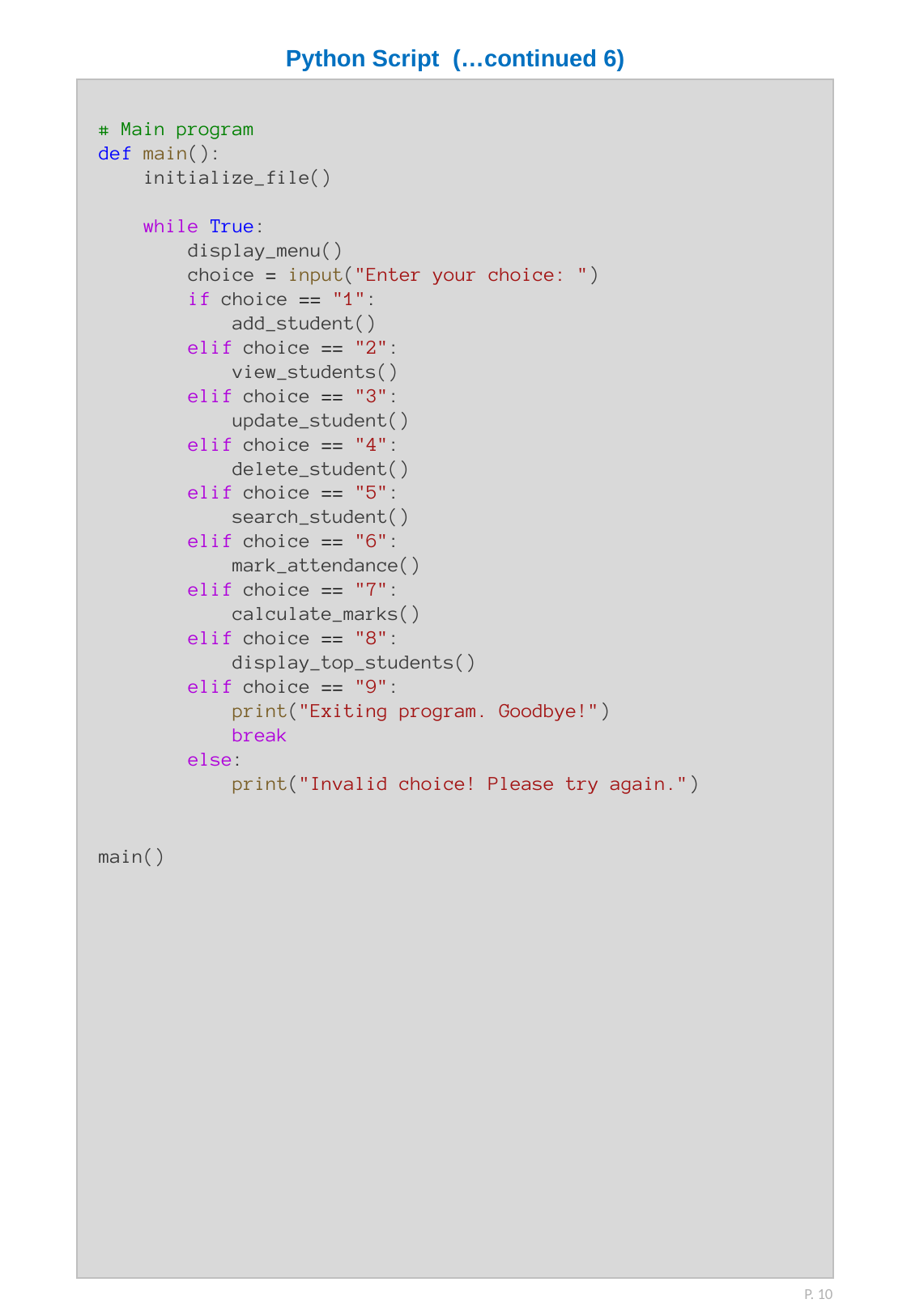

Python Script  (…continued 6)

# Main program
def main():
    initialize_file()

    while True:
        display_menu()
        choice = input("Enter your choice: ")
        if choice == "1":
            add_student()
        elif choice == "2":
            view_students()
        elif choice == "3":
            update_student()
        elif choice == "4":
            delete_student()
        elif choice == "5":
            search_student()
        elif choice == "6":
            mark_attendance()
        elif choice == "7":
            calculate_marks()
        elif choice == "8":
            display_top_students()
        elif choice == "9":
            print("Exiting program. Goodbye!")
            break
        else:
            print("Invalid choice! Please try again.")
main()

P. 10